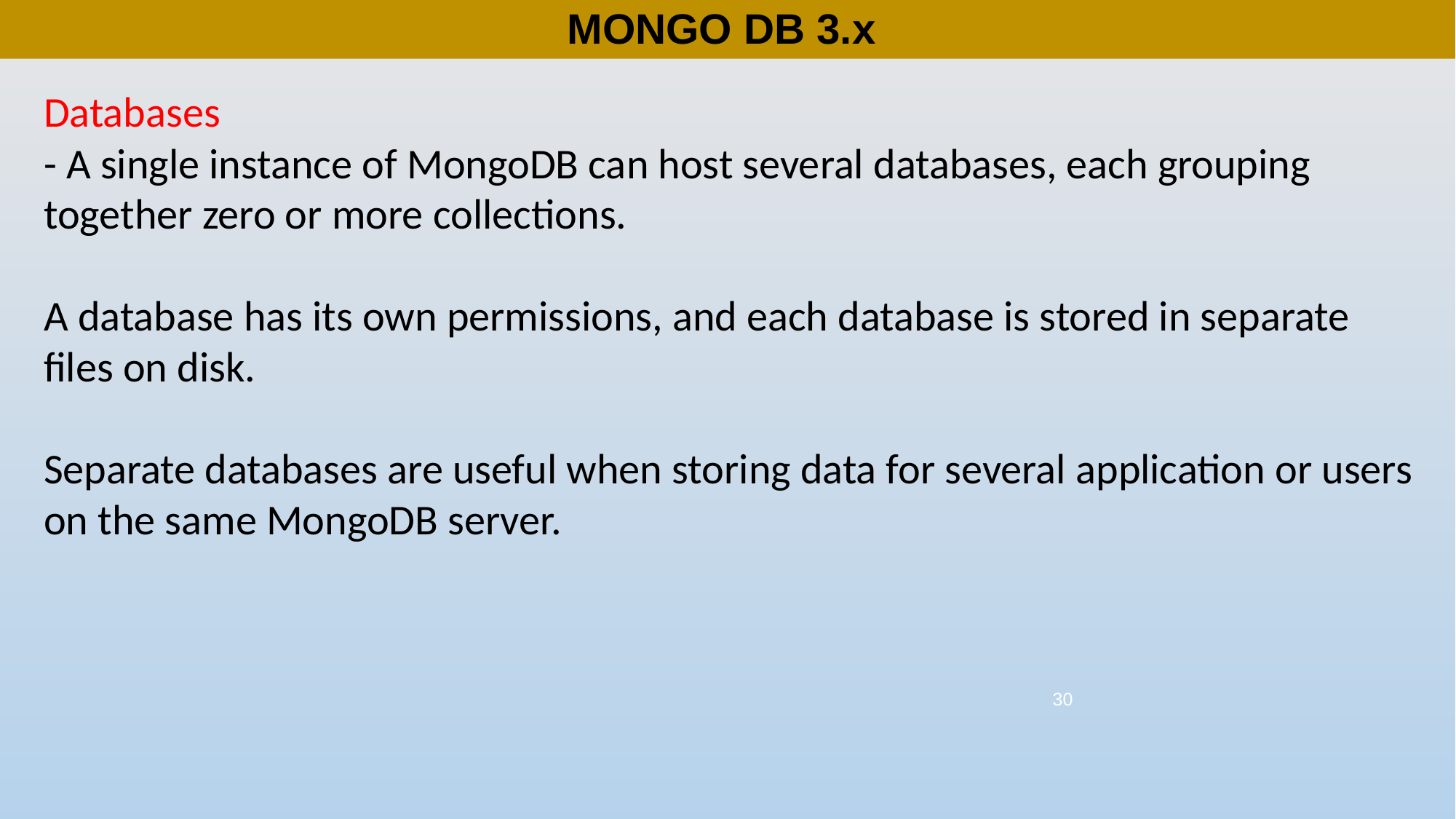

# MONGO DB 3.x
Databases
- A single instance of MongoDB can host several databases, each grouping
together zero or more collections.

A database has its own permissions, and each database is stored in separate files on disk.

Separate databases are useful when storing data for several application or users on the same MongoDB server.

30